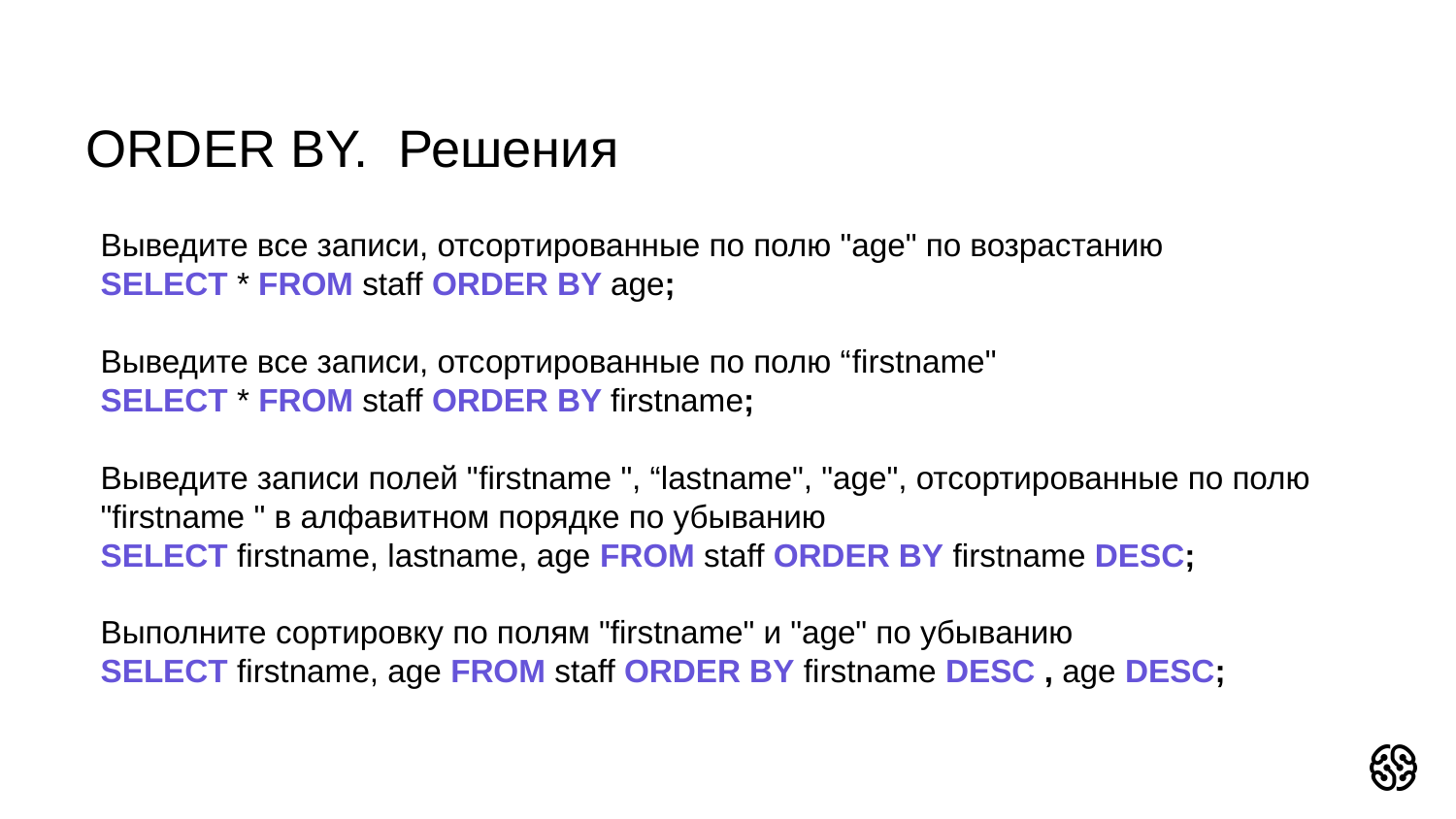

# ORDER BY.  Решения
Выведите все записи, отсортированные по полю "age" по возрастанию
SELECT * FROM staff ORDER BY age;

Выведите все записи, отсортированные по полю “firstname"
SELECT * FROM staff ORDER BY firstname;

Выведите записи полей "firstname ", “lastname", "age", отсортированные по полю "firstname " в алфавитном порядке по убыванию
SELECT firstname, lastname, age FROM staff ORDER BY firstname DESC;

Выполните сортировку по полям "firstname" и "age" по убыванию
SELECT firstname, age FROM staff ORDER BY firstname DESC , age DESC;